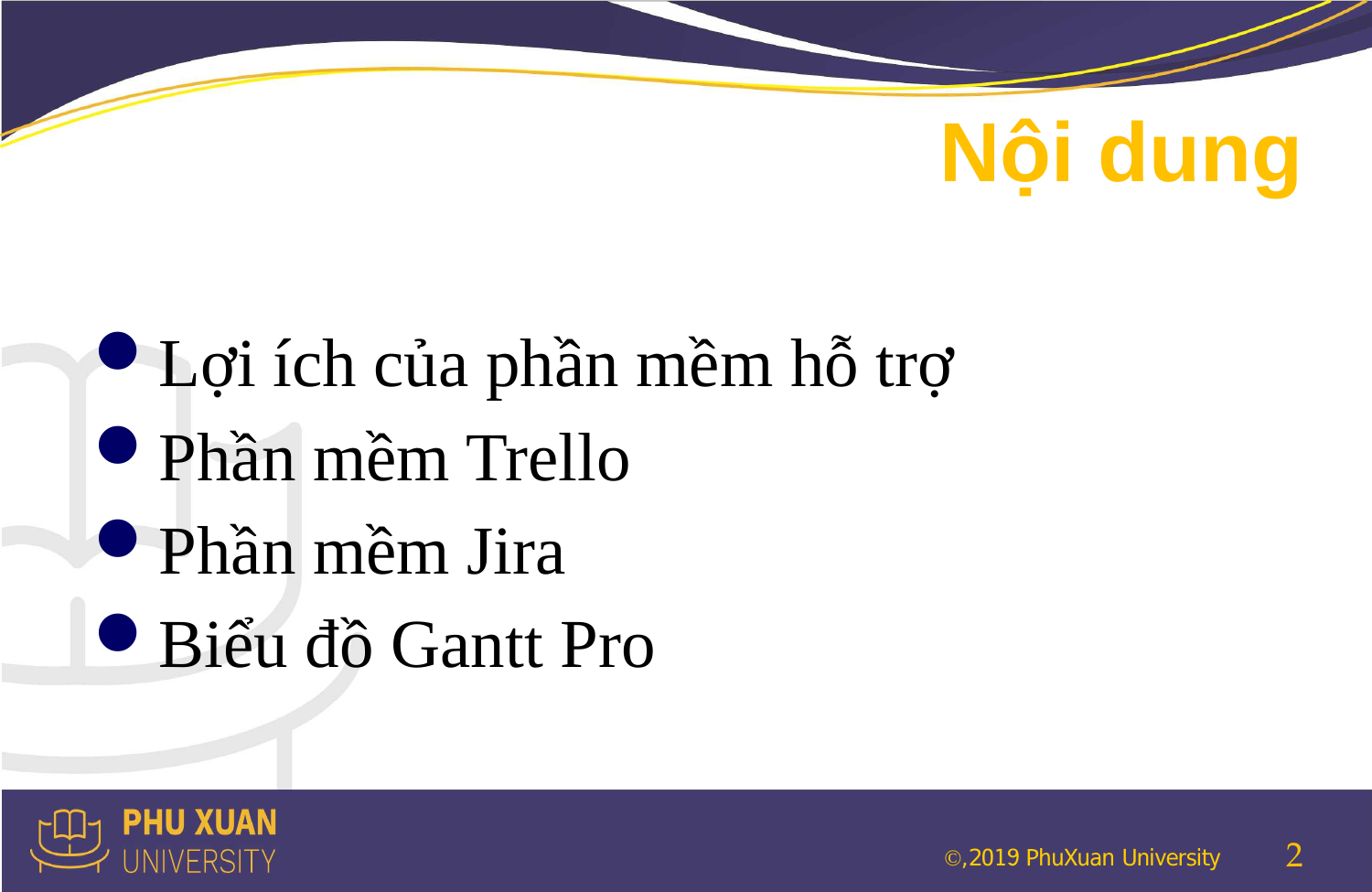

# Nội dung

Lợi ích của phần mềm hỗ trợ
Phần mềm Trello
Phần mềm Jira
Biểu đồ Gantt Pro
2